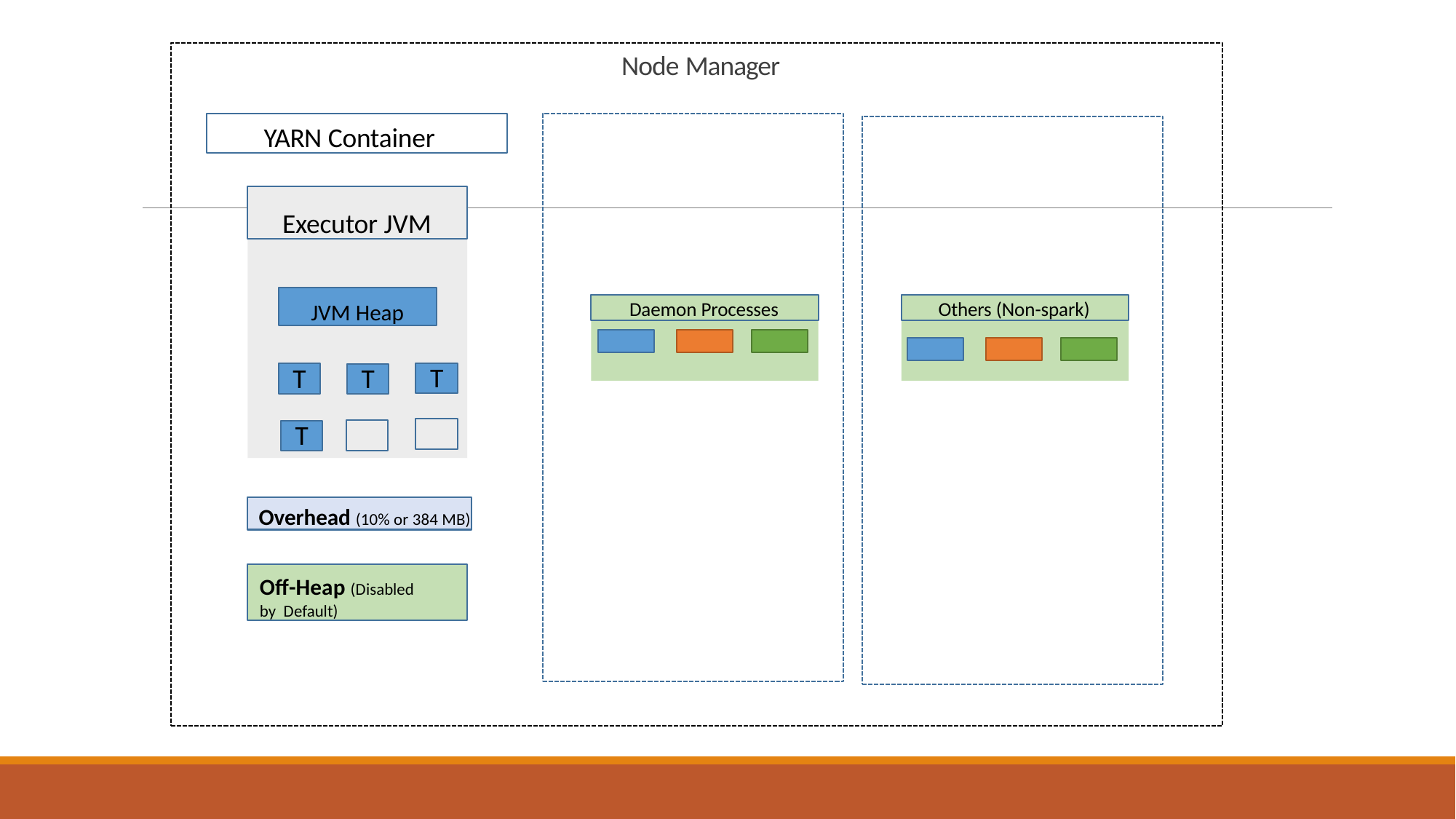

# Node Manager
YARN Container

Executor JVM
JVM Heap

Daemon Processes

Others (Non-spark)

T
T
T

T
Overhead (10% or 384 MB)
Off-Heap (Disabled by  Default)